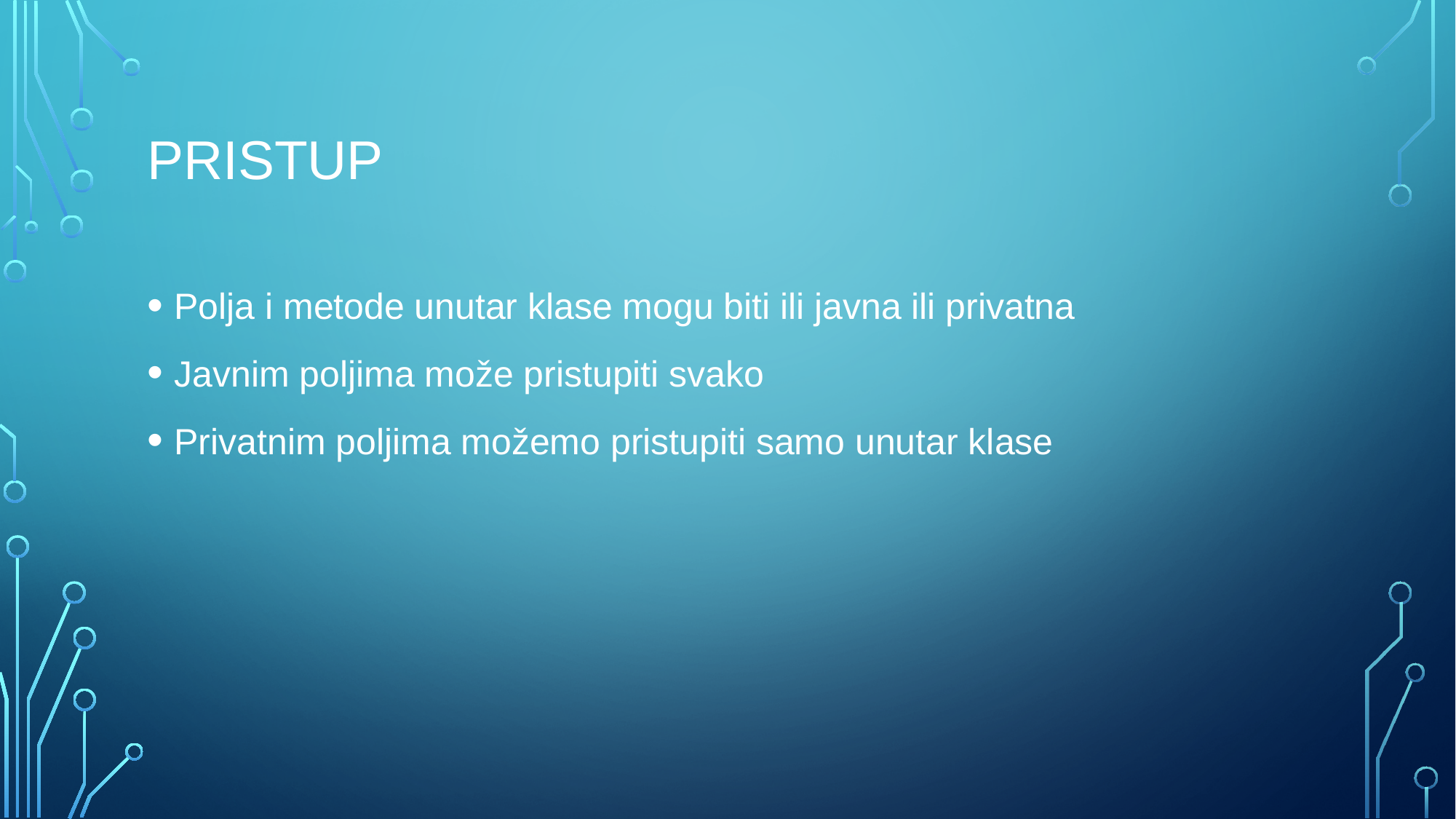

# Pristup
Polja i metode unutar klase mogu biti ili javna ili privatna
Javnim poljima može pristupiti svako
Privatnim poljima možemo pristupiti samo unutar klase